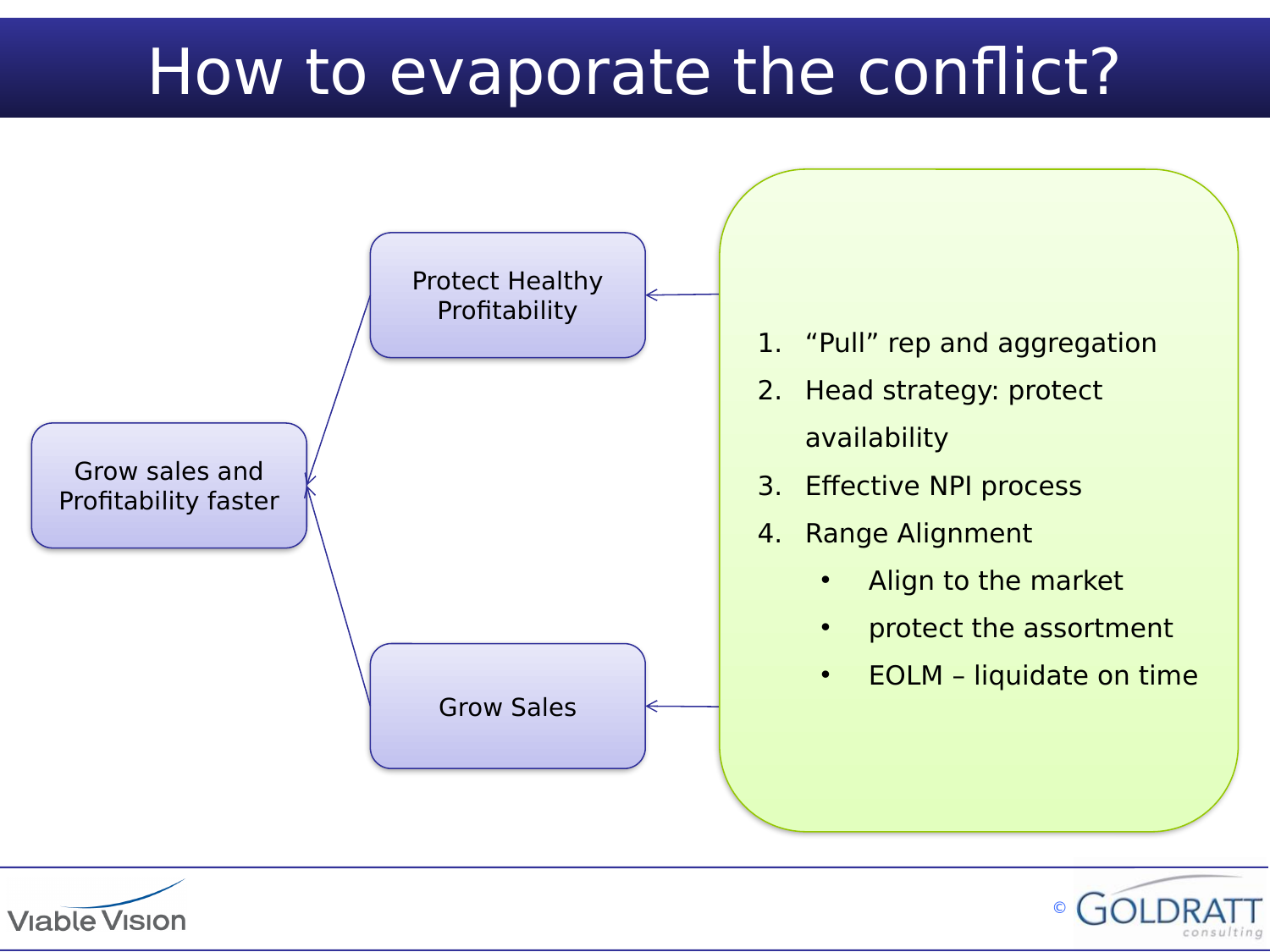

# How to evaporate the conflict?
“Pull” rep and aggregation
Head strategy: protect availability
Effective NPI process
Range Alignment
Align to the market
protect the assortment
EOLM – liquidate on time
Protect Healthy Profitability
Grow sales and Profitability faster
Grow Sales